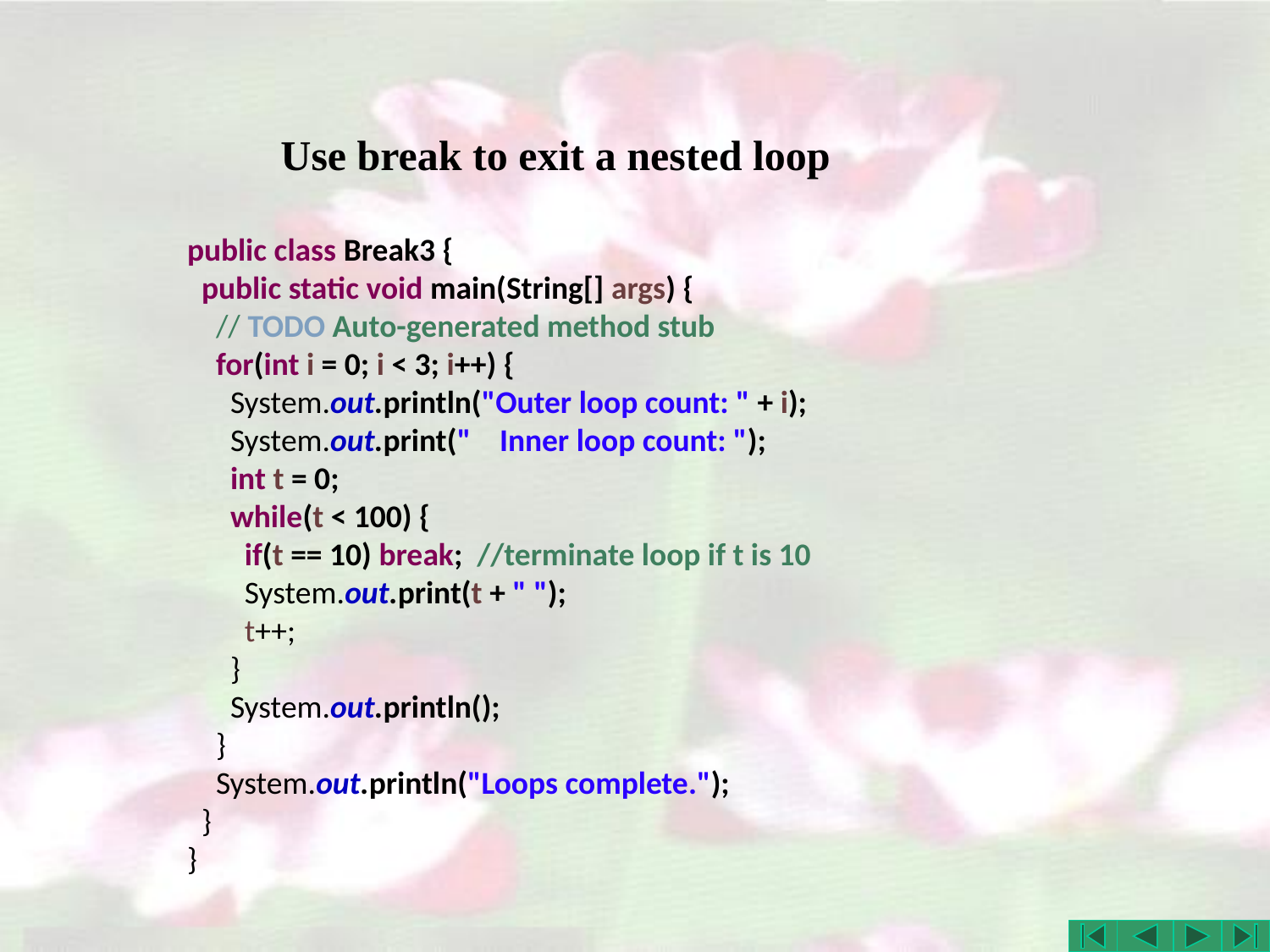

# Use break to exit a nested loop
public class Break3 {
  public static void main(String[] args) {
    // TODO Auto-generated method stub
    for(int i = 0; i < 3; i++) {
      System.out.println("Outer loop count: " + i);
      System.out.print("    Inner loop count: ");
      int t = 0;
      while(t < 100) {
        if(t == 10) break;  //terminate loop if t is 10
        System.out.print(t + " ");
        t++;
      }
      System.out.println();
    }
    System.out.println("Loops complete.");
  }
}